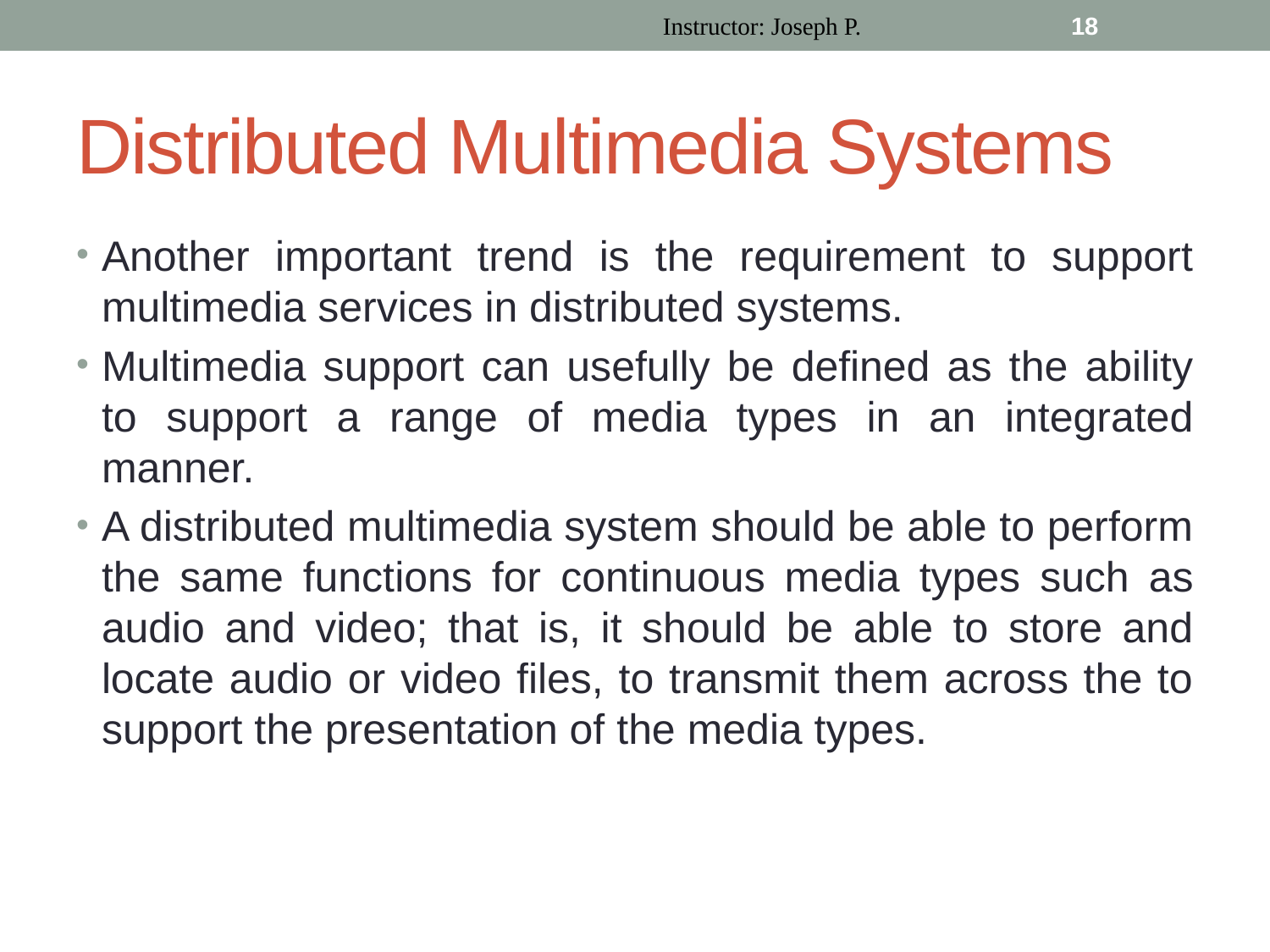

Instructor: Joseph P.
18
# Distributed Multimedia Systems
Another important trend is the requirement to support multimedia services in distributed systems.
Multimedia support can usefully be defined as the ability to support a range of media types in an integrated manner.
A distributed multimedia system should be able to perform the same functions for continuous media types such as audio and video; that is, it should be able to store and locate audio or video files, to transmit them across the to support the presentation of the media types.